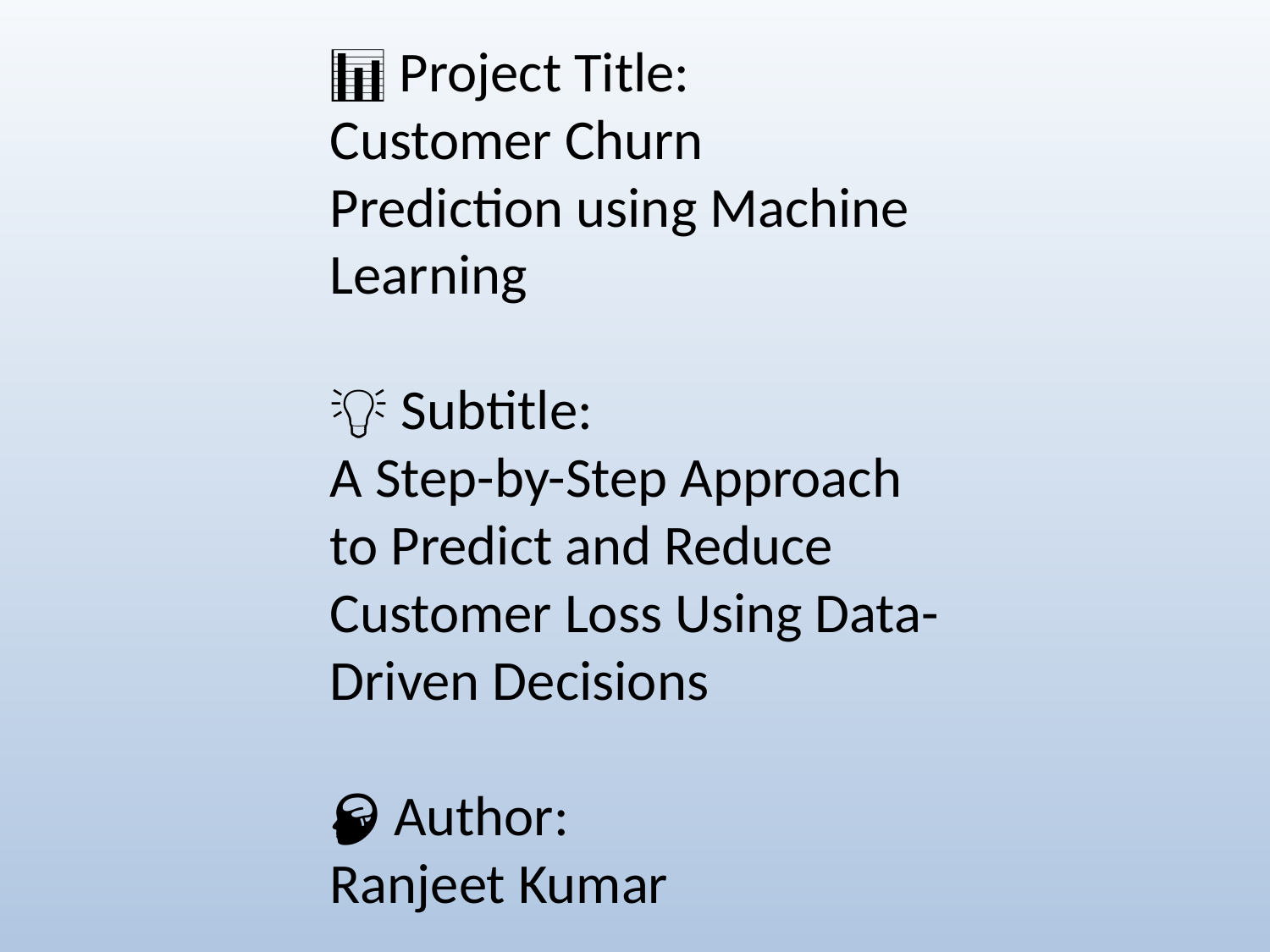

📊 Project Title:
Customer Churn Prediction using Machine Learning

💡 Subtitle:
A Step-by-Step Approach to Predict and Reduce Customer Loss Using Data-Driven Decisions

🧠 Author:
Ranjeet Kumar

📅 Date:
26/04/2025